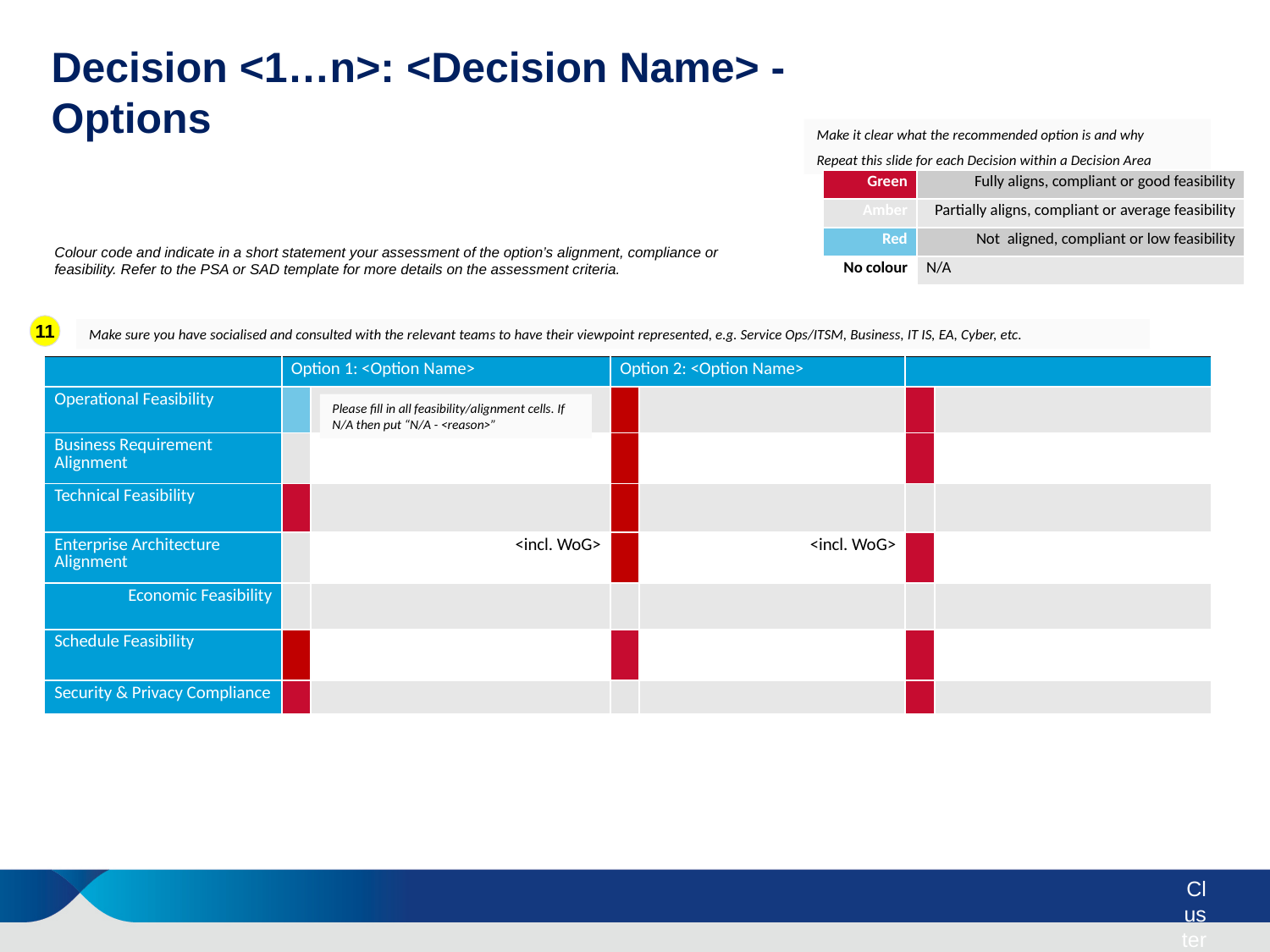

Decision <1…n>: <Decision Name> -Options
Make it clear what the recommended option is and why
Repeat this slide for each Decision within a Decision Area
| Green | Fully aligns, compliant or good feasibility |
| --- | --- |
| Amber | Partially aligns, compliant or average feasibility |
| Red | Not aligned, compliant or low feasibility |
| No colour | N/A |
Colour code and indicate in a short statement your assessment of the option’s alignment, compliance or feasibility. Refer to the PSA or SAD template for more details on the assessment criteria.
11
Make sure you have socialised and consulted with the relevant teams to have their viewpoint represented, e.g. Service Ops/ITSM, Business, IT IS, EA, Cyber, etc.
|  | Option 1: <Option Name> |  | Option 2: <Option Name> |  |  |  |
| --- | --- | --- | --- | --- | --- | --- |
| Operational Feasibility |  |  |  |  |  |  |
| Business Requirement Alignment |  |  |  |  |  |  |
| Technical Feasibility |  |  |  |  |  |  |
| Enterprise Architecture Alignment |  | <incl. WoG> |  | <incl. WoG> |  |  |
| Economic Feasibility |  |  |  |  |  |  |
| Schedule Feasibility |  |  |  |  |  |  |
| Security & Privacy Compliance |  |  |  |  |  |  |
Please fill in all feasibility/alignment cells. If N/A then put “N/A - <reason>”
Cluster IT Architecture  | 19